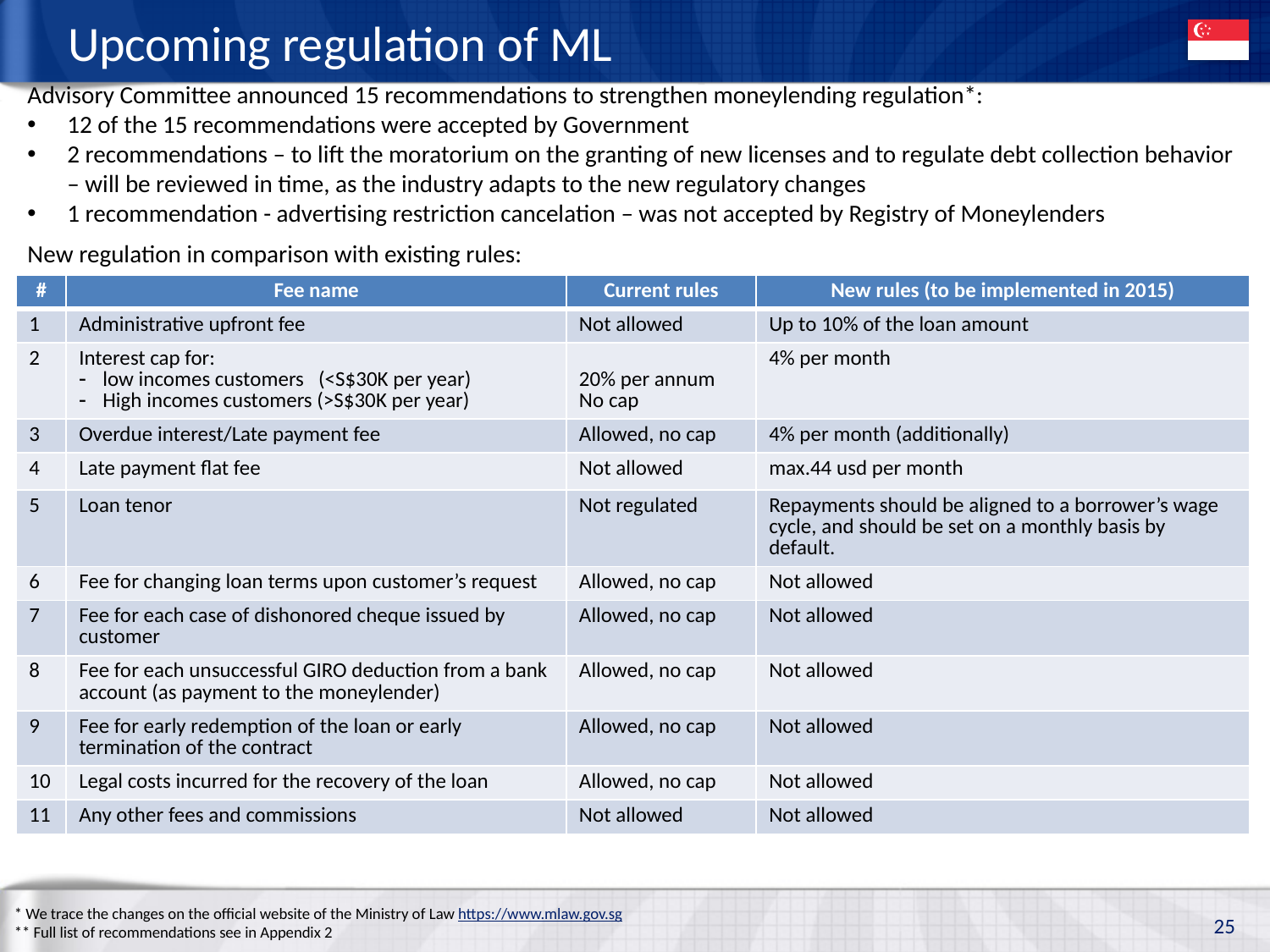

# Upcoming regulation of ML
Advisory Committee announced 15 recommendations to strengthen moneylending regulation*:
12 of the 15 recommendations were accepted by Government
2 recommendations – to lift the moratorium on the granting of new licenses and to regulate debt collection behavior – will be reviewed in time, as the industry adapts to the new regulatory changes
1 recommendation - advertising restriction cancelation – was not accepted by Registry of Moneylenders
New regulation in comparison with existing rules:
| # | Fee name | Current rules | New rules (to be implemented in 2015) |
| --- | --- | --- | --- |
| 1 | Administrative upfront fee | Not allowed | Up to 10% of the loan amount |
| 2 | Interest cap for: low incomes customers (<S$30K per year) High incomes customers (>S$30K per year) | 20% per annum No cap | 4% per month |
| 3 | Overdue interest/Late payment fee | Allowed, no cap | 4% per month (additionally) |
| 4 | Late payment flat fee | Not allowed | max.44 usd per month |
| 5 | Loan tenor | Not regulated | Repayments should be aligned to a borrower’s wage cycle, and should be set on a monthly basis by default. |
| 6 | Fee for changing loan terms upon customer’s request | Allowed, no cap | Not allowed |
| 7 | Fee for each case of dishonored cheque issued by customer | Allowed, no cap | Not allowed |
| 8 | Fee for each unsuccessful GIRO deduction from a bank account (as payment to the moneylender) | Allowed, no cap | Not allowed |
| 9 | Fee for early redemption of the loan or early termination of the contract | Allowed, no cap | Not allowed |
| 10 | Legal costs incurred for the recovery of the loan | Allowed, no cap | Not allowed |
| 11 | Any other fees and commissions | Not allowed | Not allowed |
* We trace the changes on the official website of the Ministry of Law https://www.mlaw.gov.sg
** Full list of recommendations see in Appendix 2
25